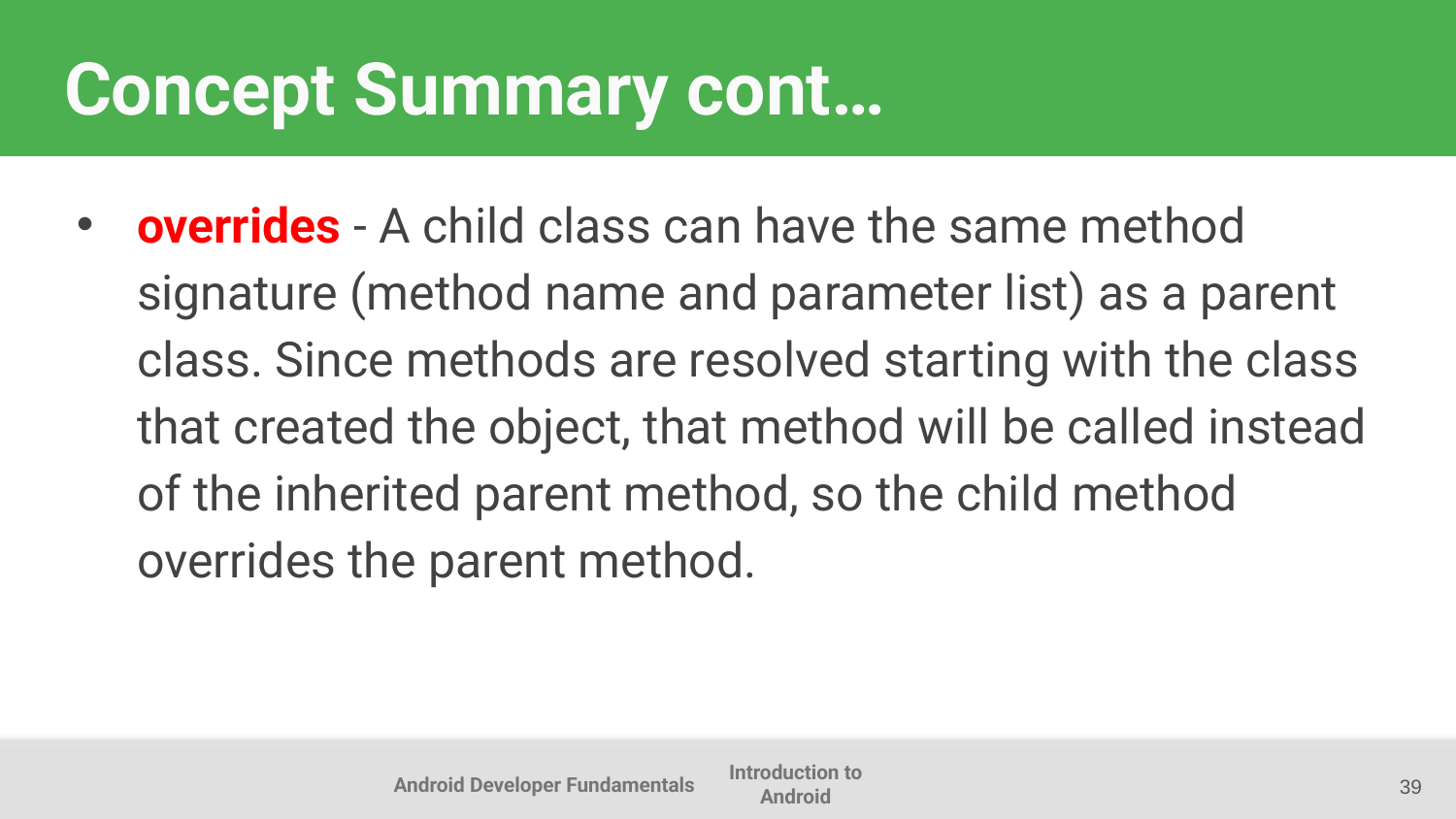

# Concept Summary cont…
overrides - A child class can have the same method signature (method name and parameter list) as a parent class. Since methods are resolved starting with the class that created the object, that method will be called instead of the inherited parent method, so the child method overrides the parent method.
39